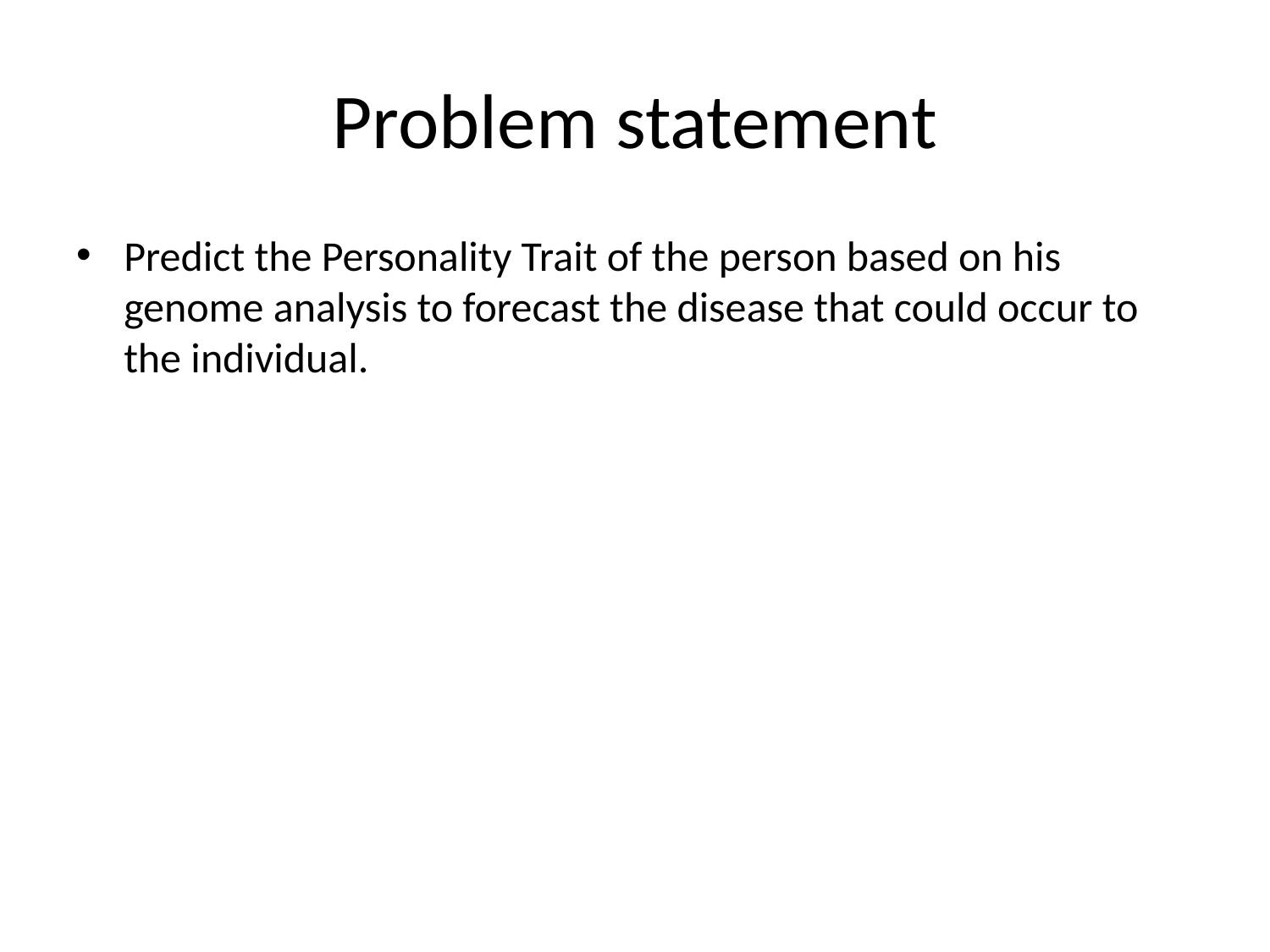

# Problem statement
Predict the Personality Trait of the person based on his genome analysis to forecast the disease that could occur to the individual.